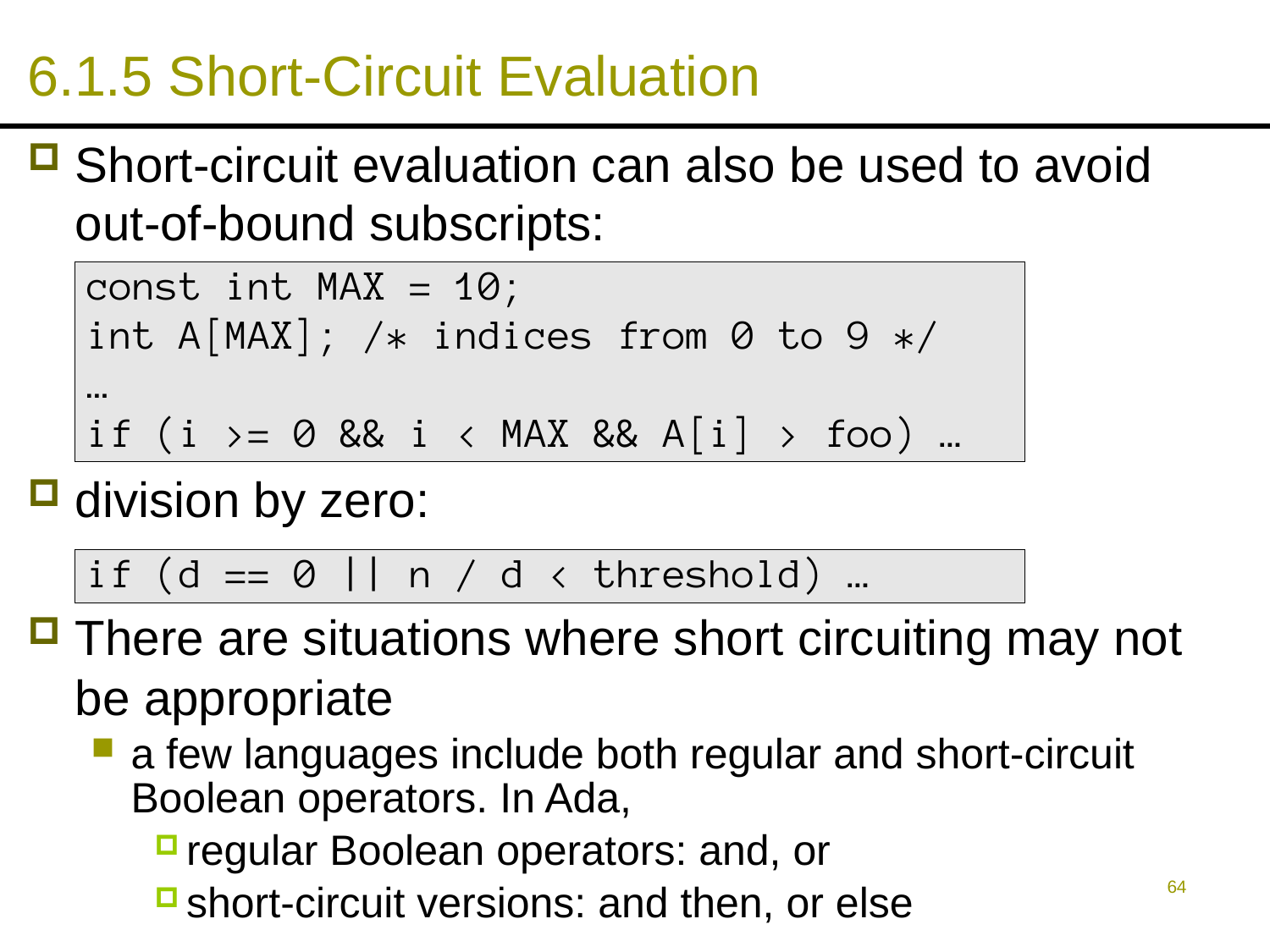

# 6.1.5 Short-Circuit Evaluation
Short-circuit evaluation can also be used to avoid out-of-bound subscripts:

division by zero:

There are situations where short circuiting may not be appropriate
a few languages include both regular and short-circuit Boolean operators. In Ada,
regular Boolean operators: and, or
short-circuit versions: and then, or else
const int MAX = 10;
int A[MAX]; /* indices from 0 to 9 */
…
if (i >= 0 && i < MAX && A[i] > foo) …
if (d == 0 || n / d < threshold) …
64